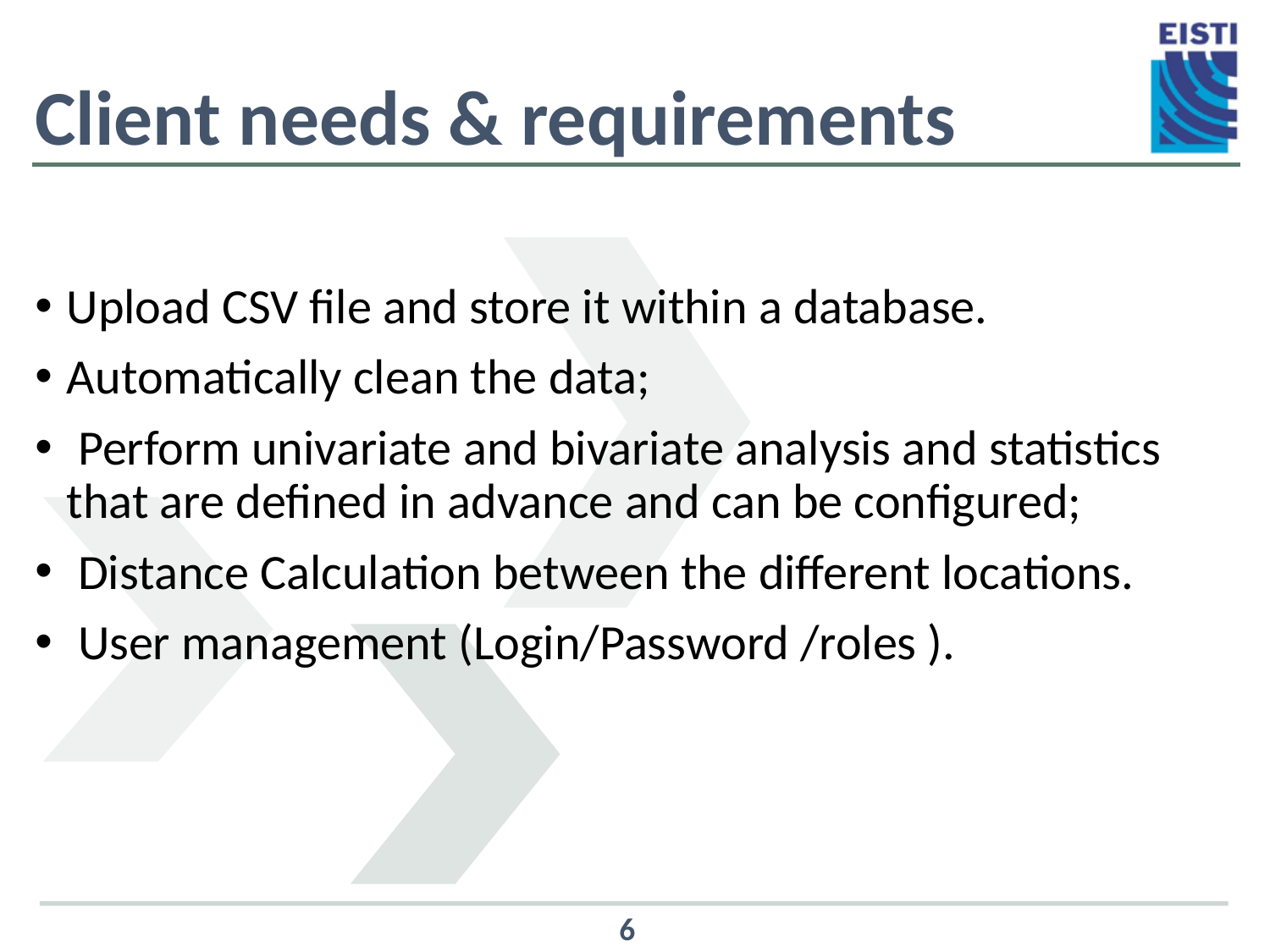

# Client needs & requirements

Upload CSV file and store it within a database.
Automatically clean the data;
 Perform univariate and bivariate analysis and statistics that are defined in advance and can be configured;
 Distance Calculation between the different locations.
 User management (Login/Password /roles ).